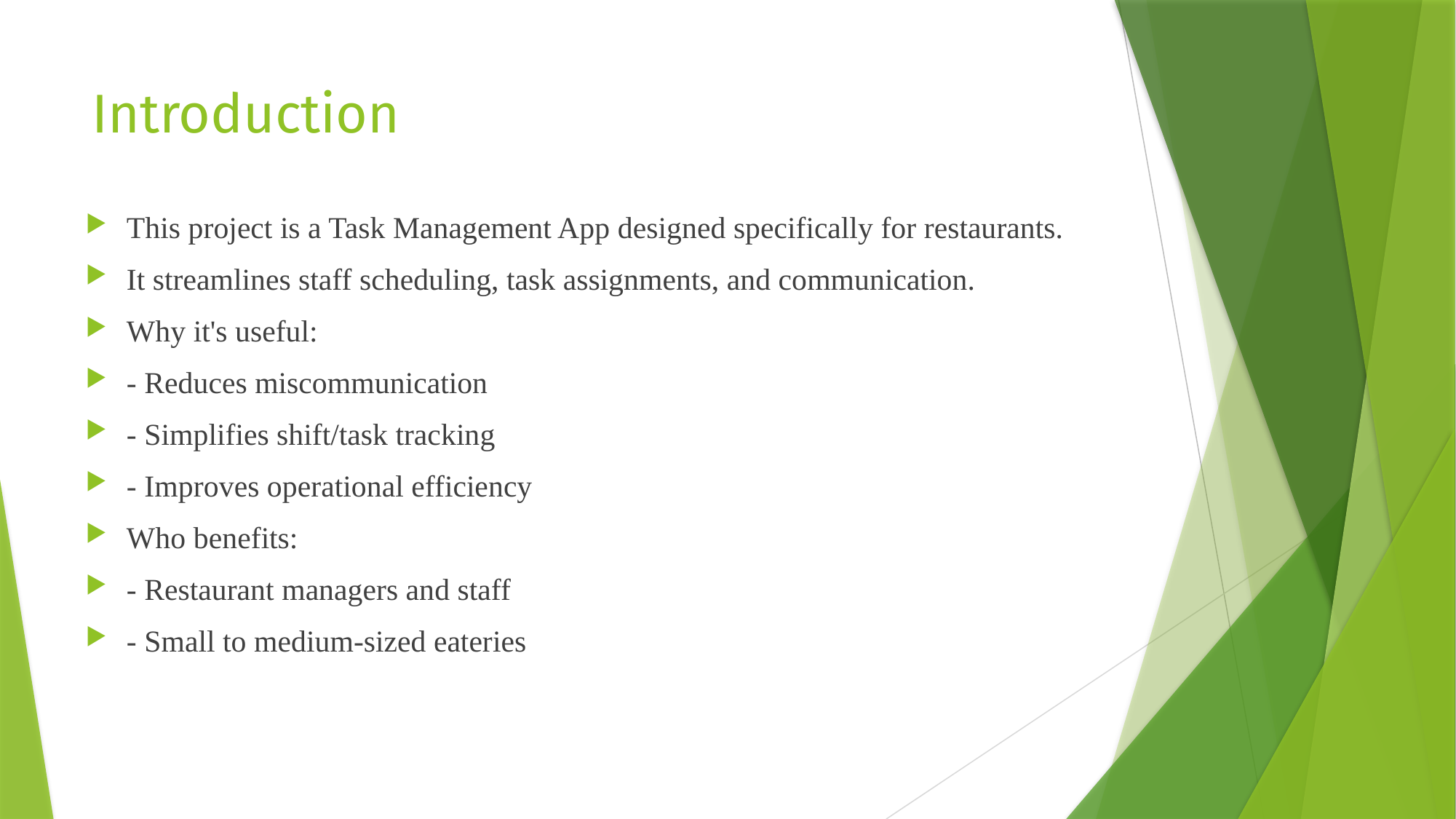

# Introduction
This project is a Task Management App designed specifically for restaurants.
It streamlines staff scheduling, task assignments, and communication.
Why it's useful:
- Reduces miscommunication
- Simplifies shift/task tracking
- Improves operational efficiency
Who benefits:
- Restaurant managers and staff
- Small to medium-sized eateries